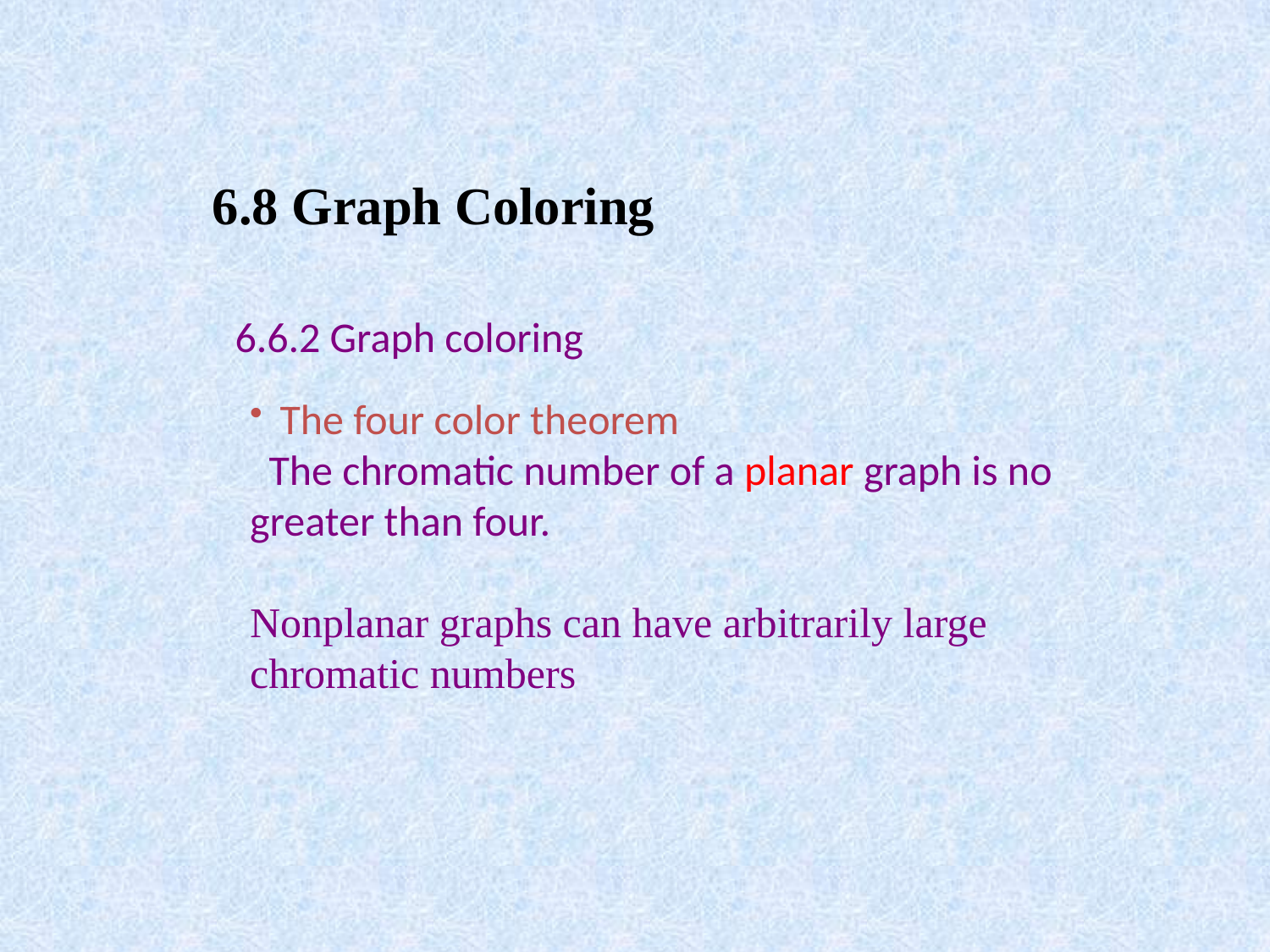

6.8 Graph Coloring
6.6.2 Graph coloring
  The four color theorem
  The chromatic number of a planar graph is no greater than four.

Nonplanar graphs can have arbitrarily large chromatic numbers